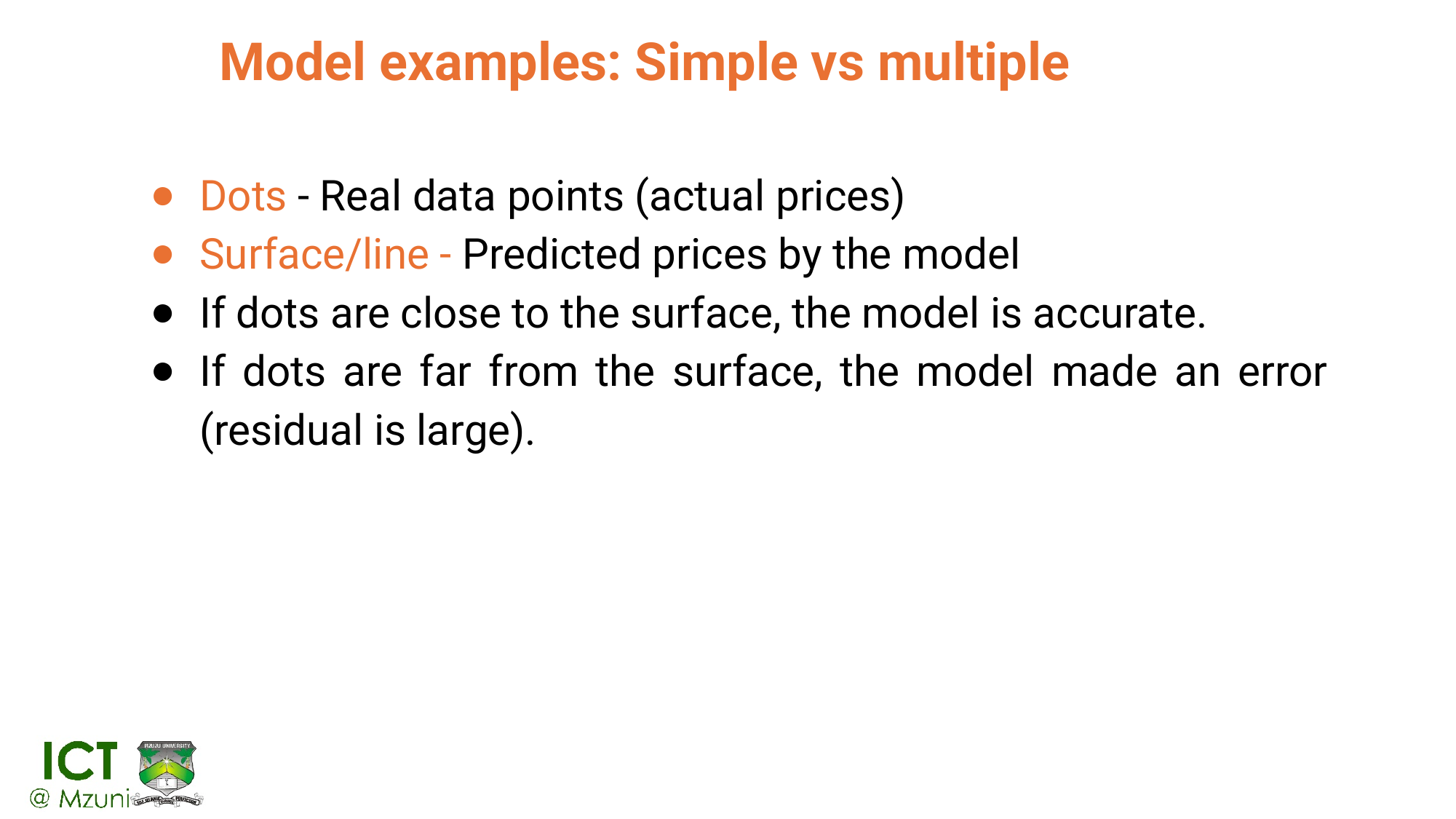

# Model examples: Simple vs multiple
Dots - Real data points (actual prices)
Surface/line - Predicted prices by the model
If dots are close to the surface, the model is accurate.
If dots are far from the surface, the model made an error (residual is large).